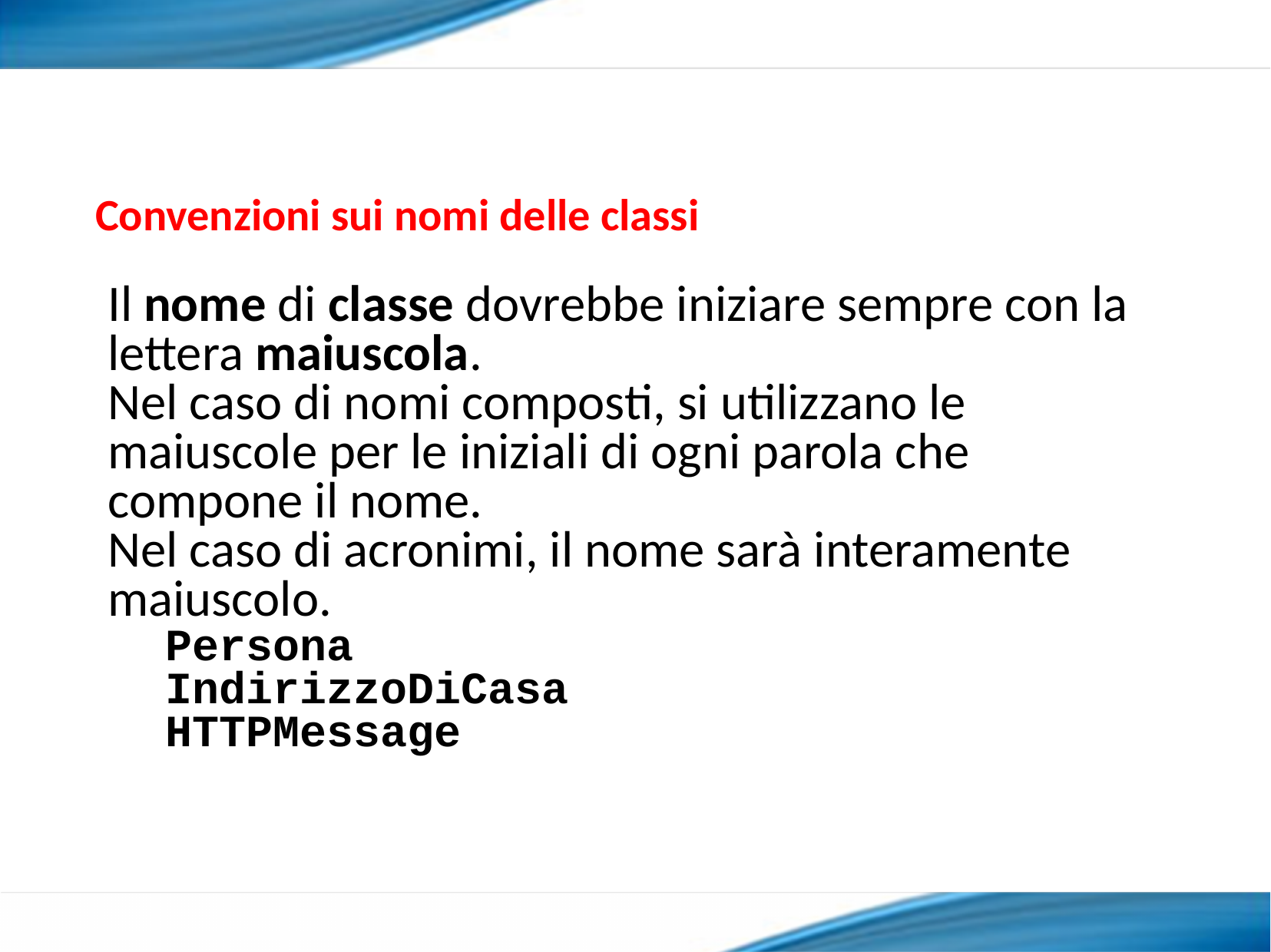

Convenzioni sui nomi delle classi
Il nome di classe dovrebbe iniziare sempre con la lettera maiuscola.
Nel caso di nomi composti, si utilizzano le maiuscole per le iniziali di ogni parola che compone il nome.
Nel caso di acronimi, il nome sarà interamente maiuscolo.
Persona
IndirizzoDiCasa
HTTPMessage